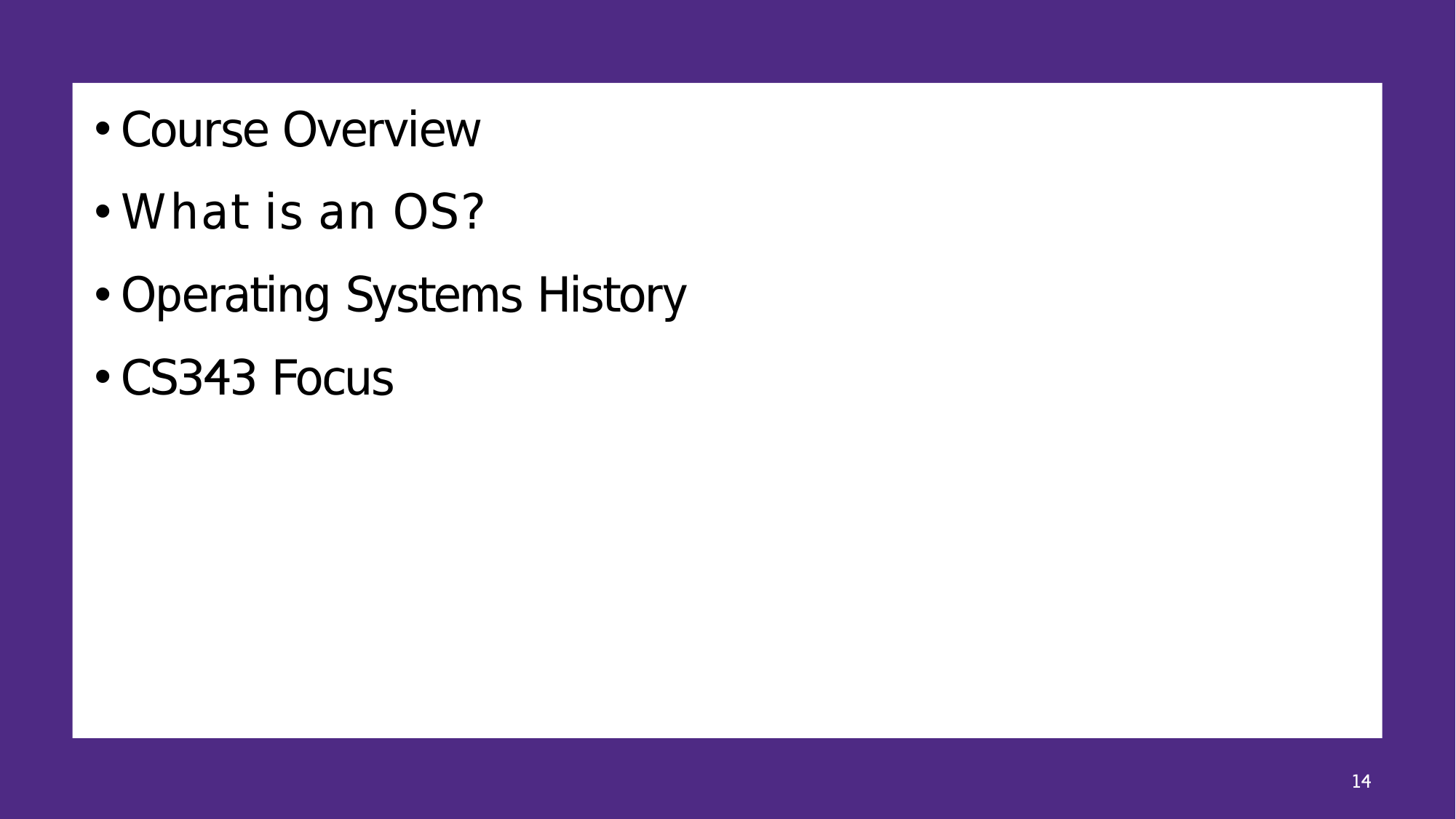

Course Overview
What is an OS?
Operating Systems History
CS343 Focus

14